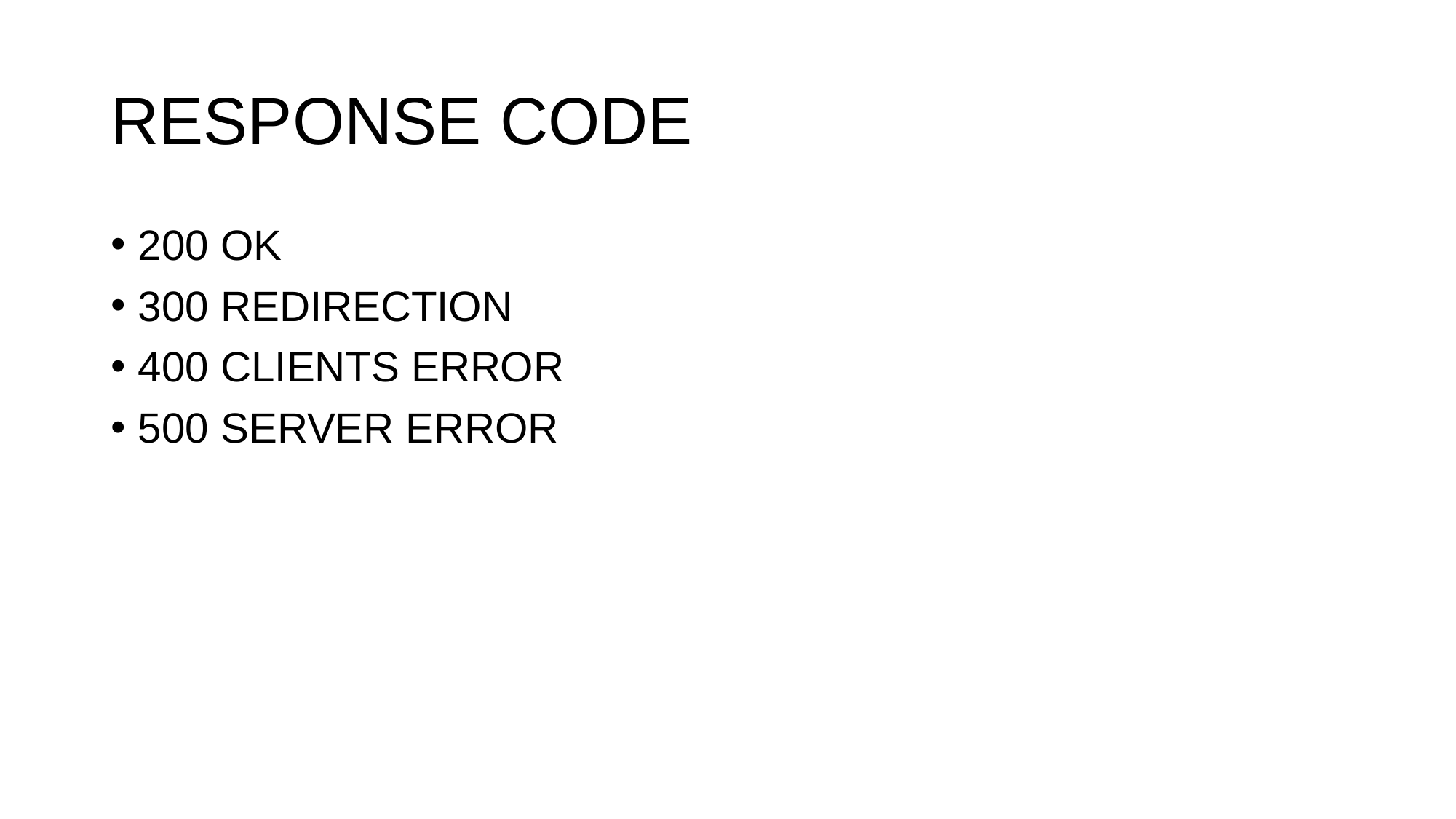

# RESPONSE CODE
200 OK
300 REDIRECTION
400 CLIENTS ERROR
500 SERVER ERROR